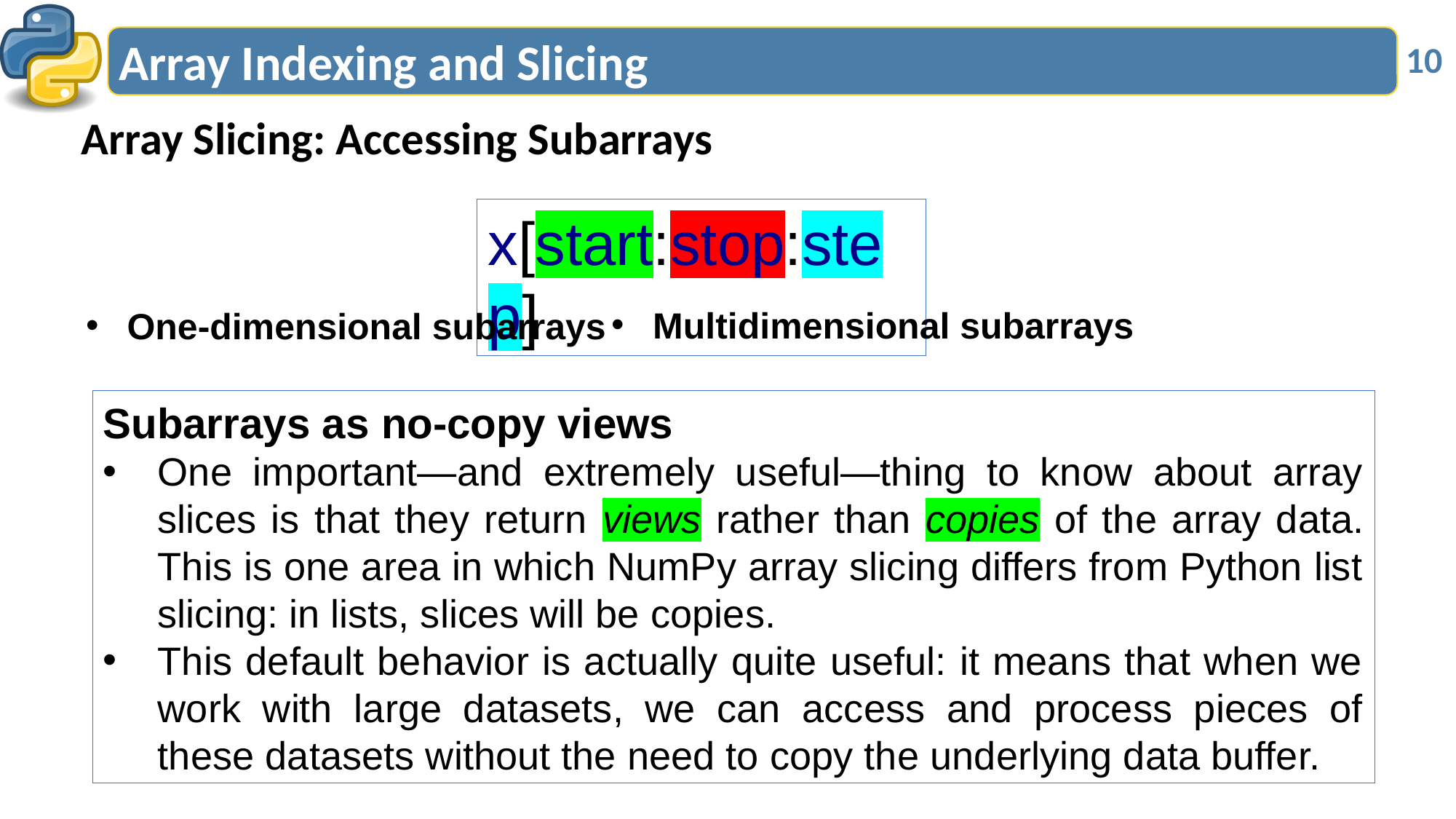

# Array Indexing and Slicing
10
Array Slicing: Accessing Subarrays
x[start:stop:step]
Multidimensional subarrays
One-dimensional subarrays
Subarrays as no-copy views
One important—and extremely useful—thing to know about array slices is that they return views rather than copies of the array data. This is one area in which NumPy array slicing differs from Python list slicing: in lists, slices will be copies.
This default behavior is actually quite useful: it means that when we work with large datasets, we can access and process pieces of these datasets without the need to copy the underlying data buffer.